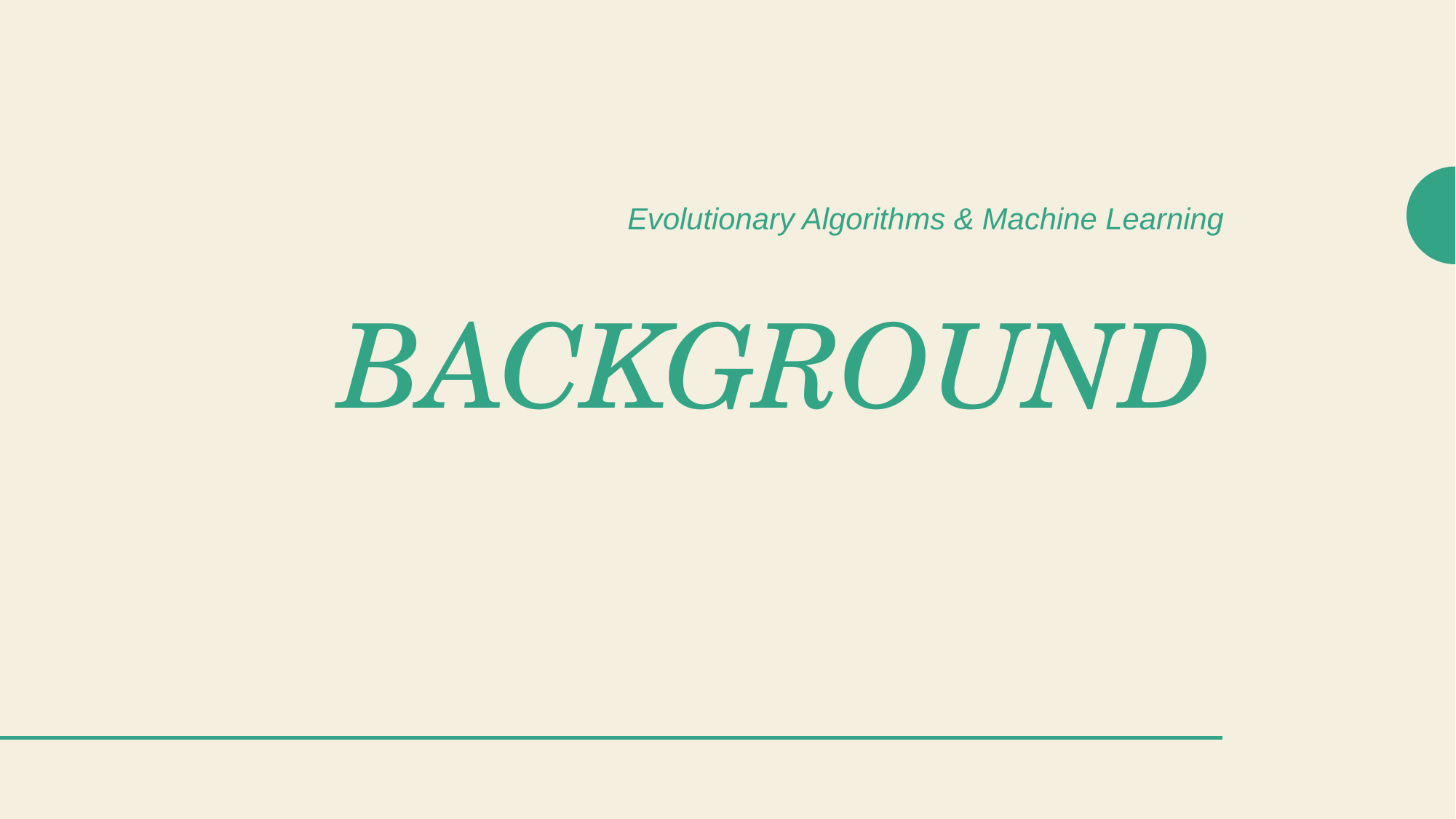

Evolutionary Algorithms & Machine Learning
# Background